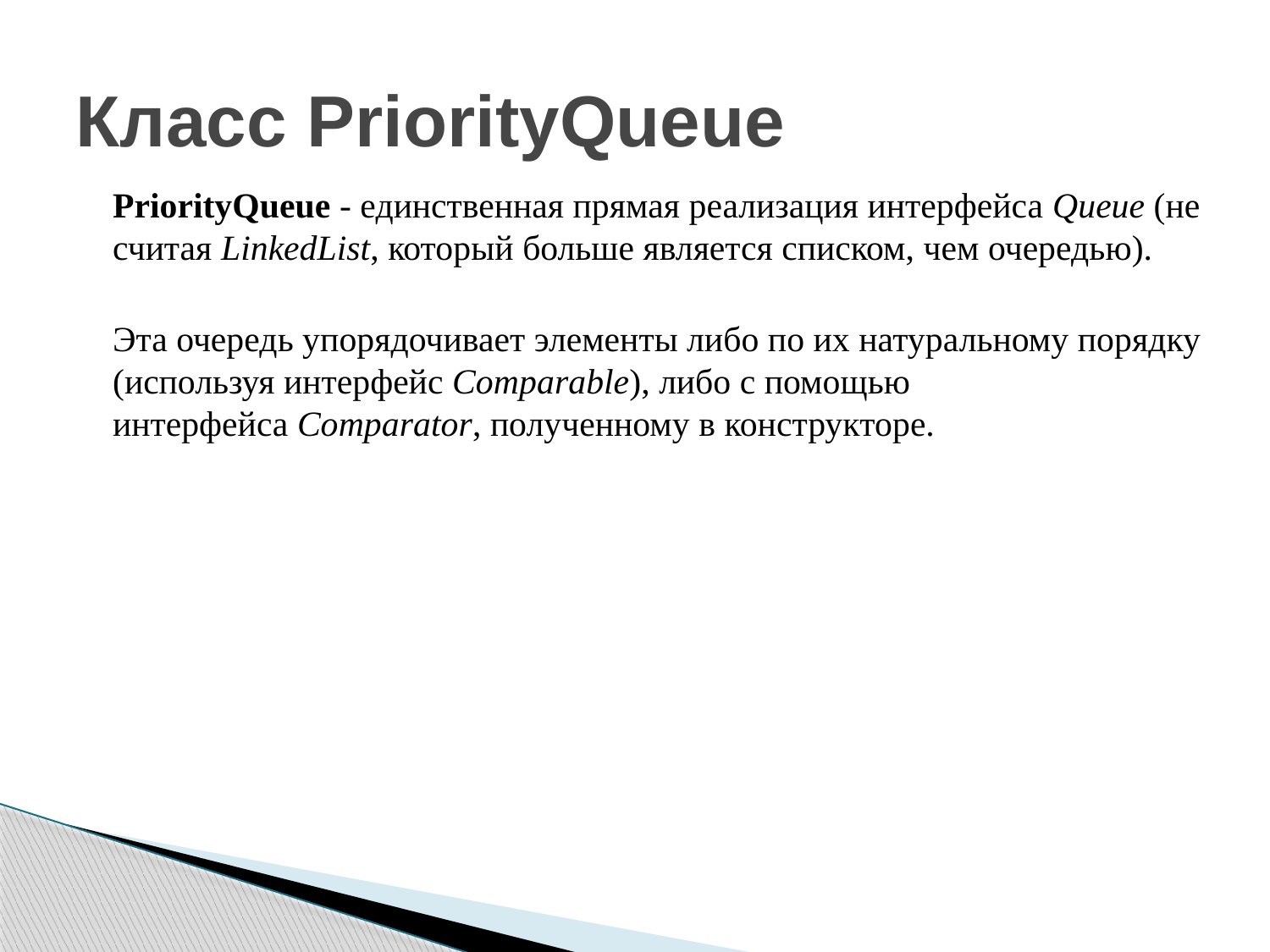

# Класс PriorityQueue
PriorityQueue - единственная прямая реализация интерфейса Queue (не считая LinkedList, который больше является списком, чем очередью).
Эта очередь упорядочивает элементы либо по их натуральному порядку (используя интерфейс Comparable), либо с помощью интерфейса Comparator, полученному в конструкторе.